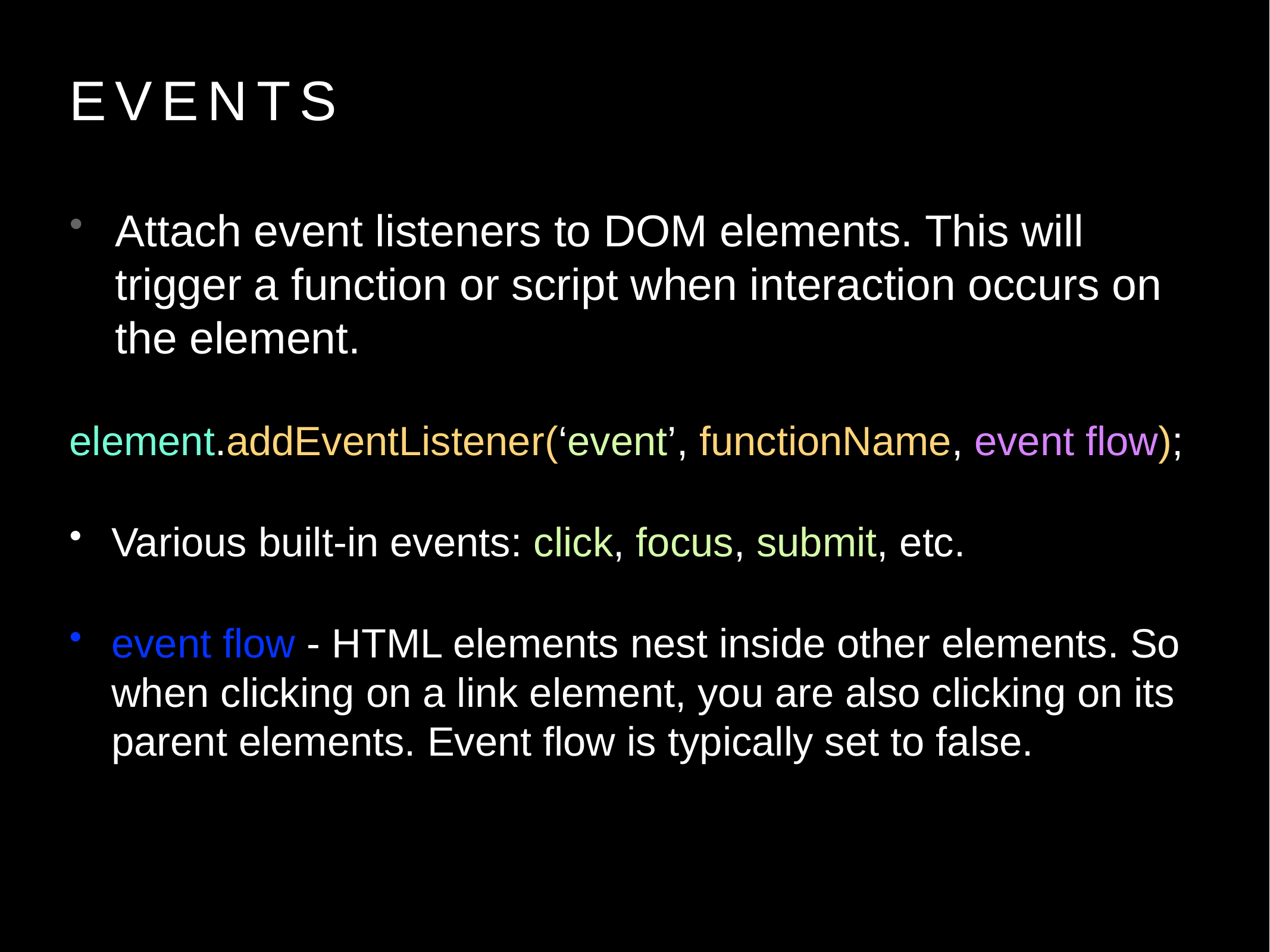

# events
Attach event listeners to DOM elements. This will trigger a function or script when interaction occurs on the element.
element.addEventListener(‘event’, functionName, event flow);
Various built-in events: click, focus, submit, etc.
event flow - HTML elements nest inside other elements. So when clicking on a link element, you are also clicking on its parent elements. Event flow is typically set to false.